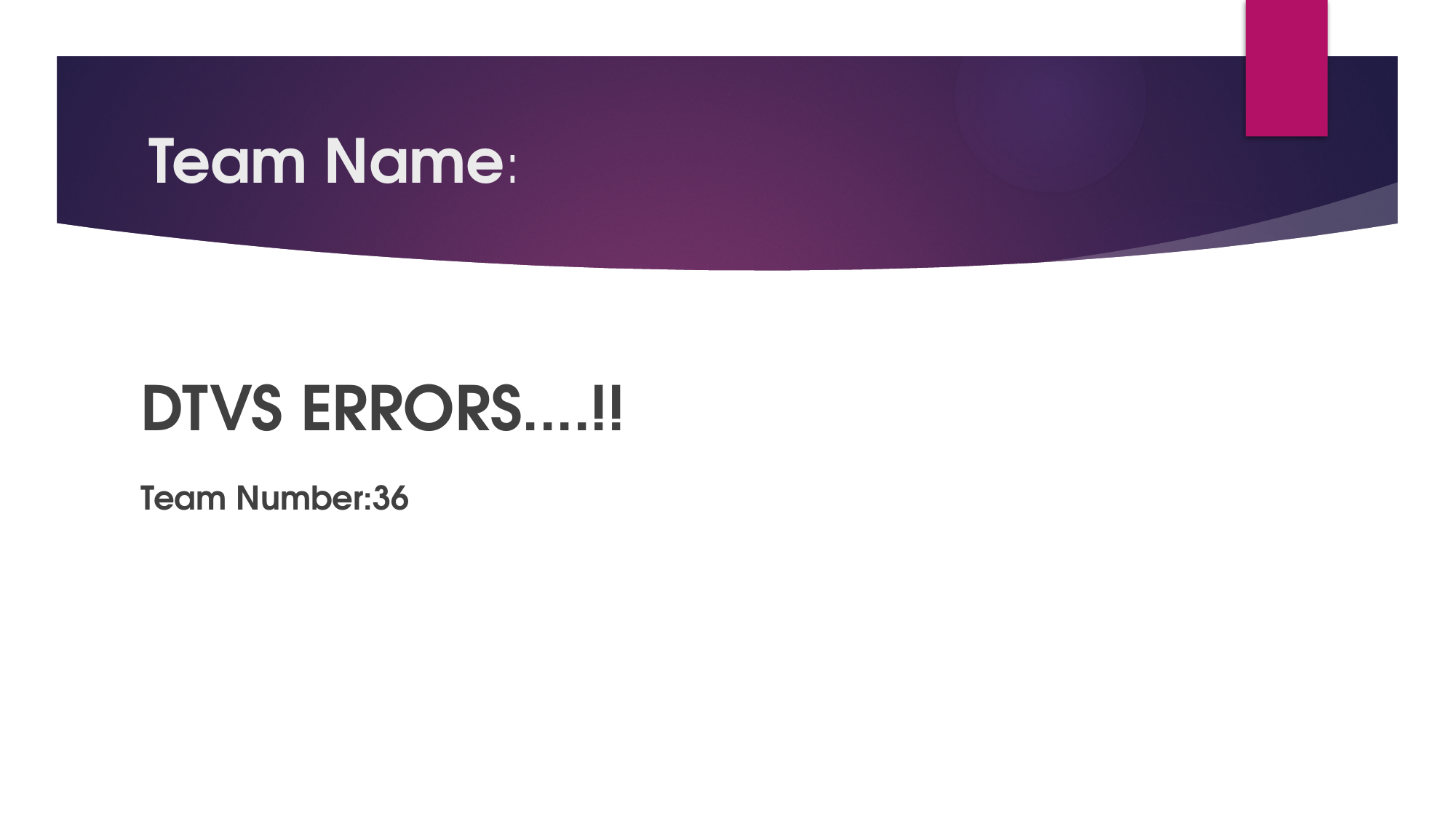

# Team Name:
DTVS ERRORS....!!

Team Number:36